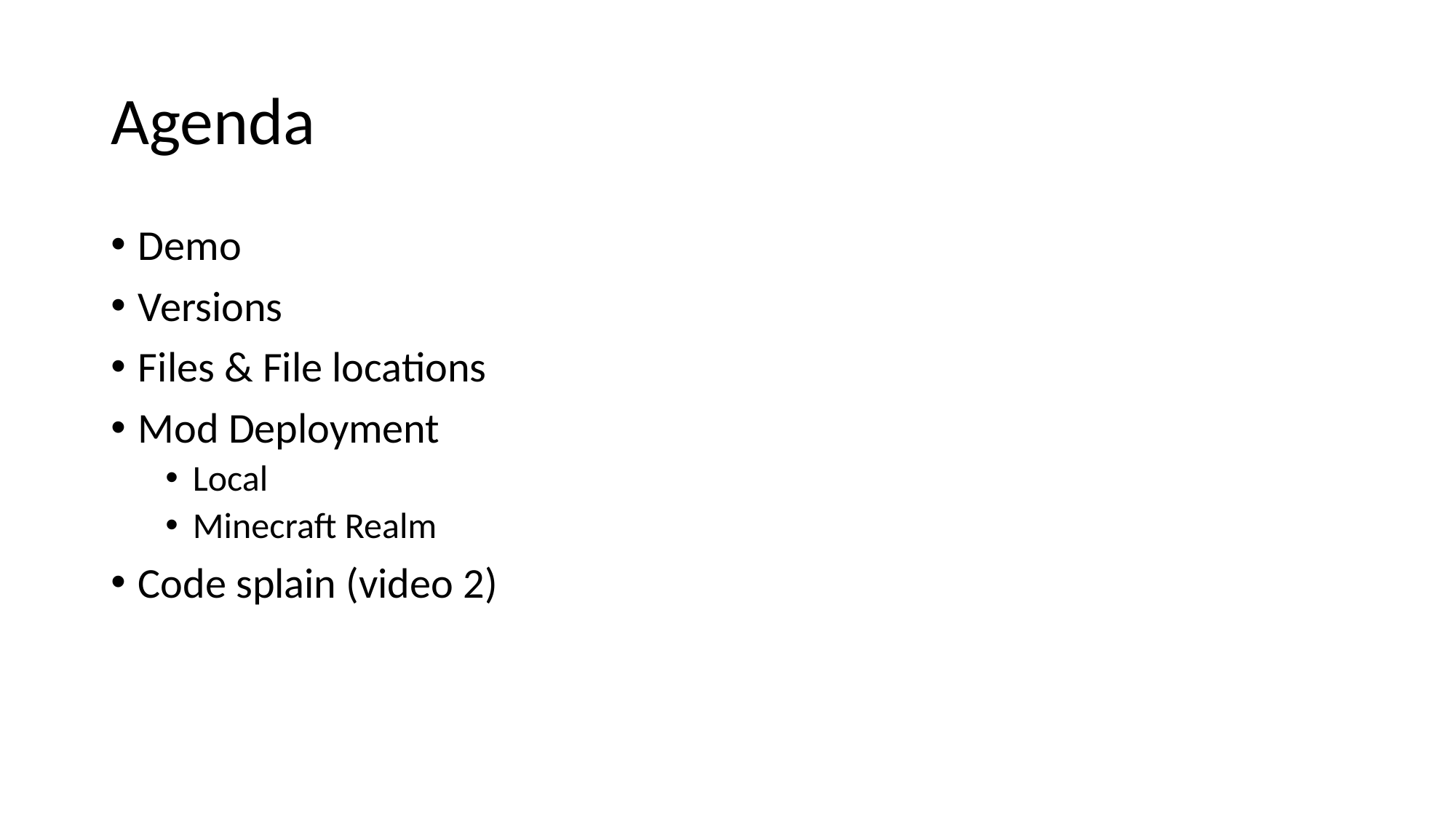

# Agenda
Demo
Versions
Files & File locations
Mod Deployment
Local
Minecraft Realm
Code splain (video 2)